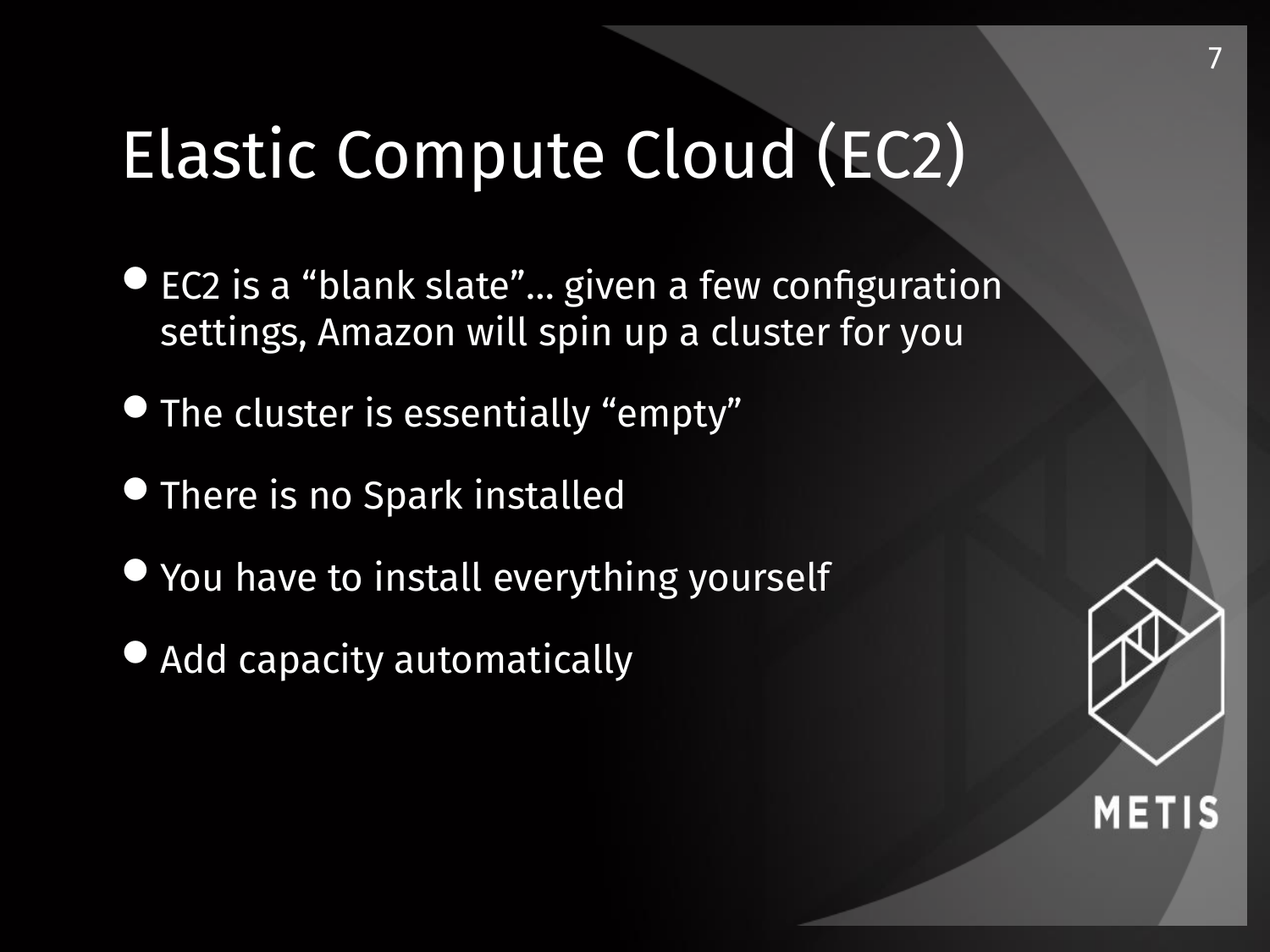

7
# Elastic Compute Cloud (EC2)
EC2 is a “blank slate”… given a few configuration settings, Amazon will spin up a cluster for you
The cluster is essentially “empty”
There is no Spark installed
You have to install everything yourself
Add capacity automatically